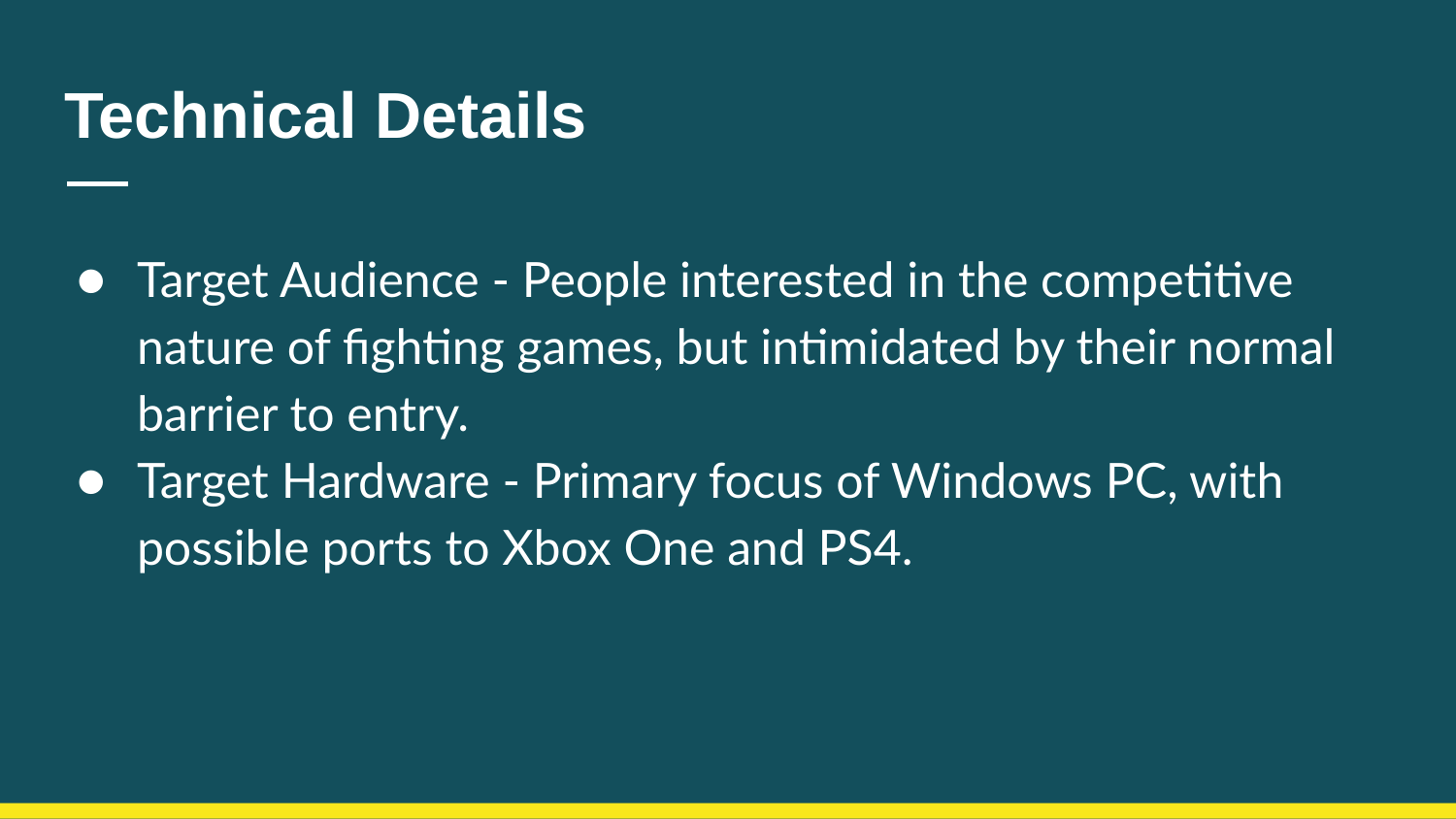

# Technical Details
Target Audience - People interested in the competitive nature of fighting games, but intimidated by their normal barrier to entry.
Target Hardware - Primary focus of Windows PC, with possible ports to Xbox One and PS4.